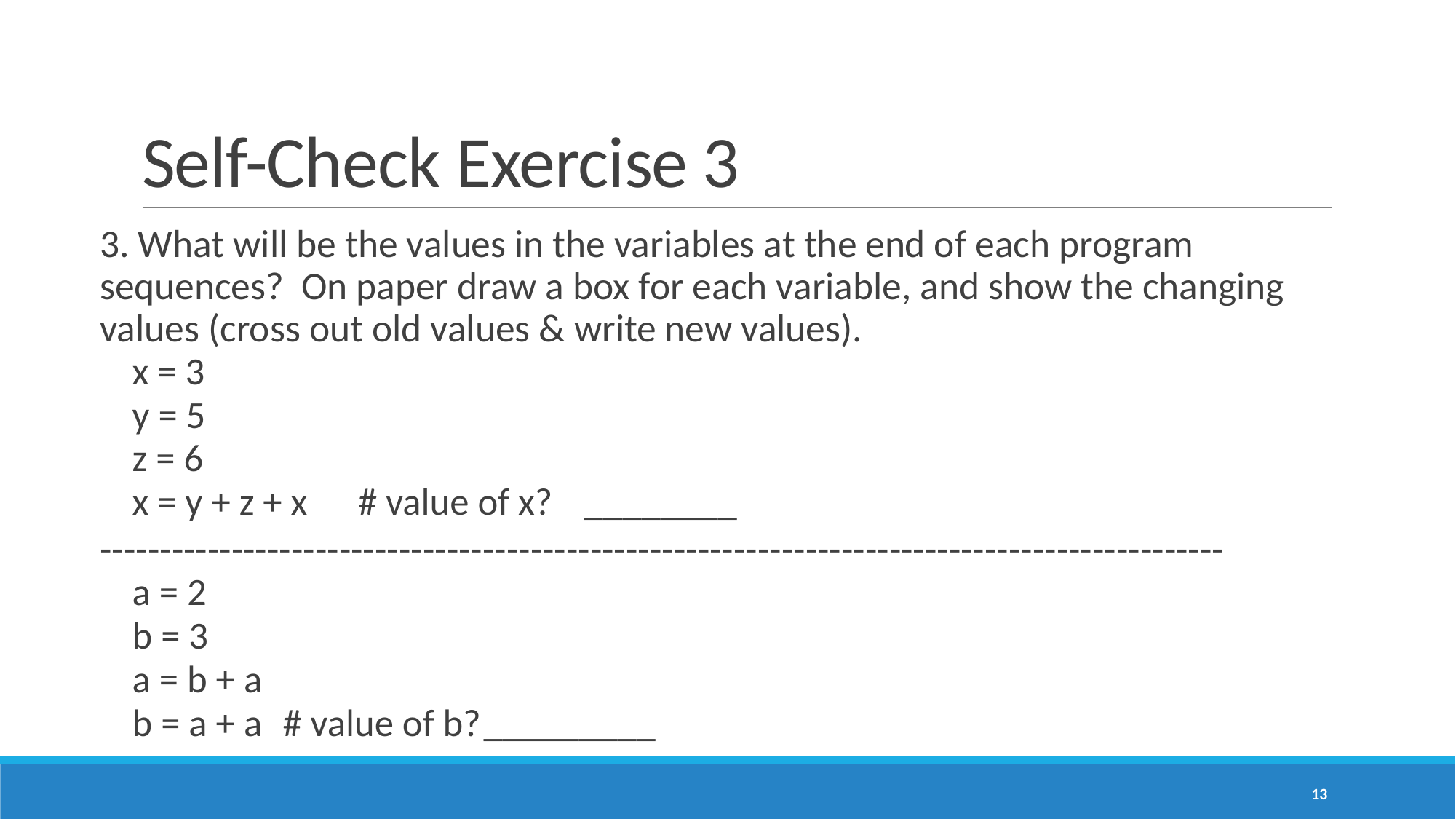

# Self-Check Exercise 3
3. What will be the values in the variables at the end of each program sequences?  On paper draw a box for each variable, and show the changing values (cross out old values & write new values).
x = 3
y = 5
z = 6
x = y + z + x   		# value of x?  	________
----------------------------------------------------------------------------------------------
a = 2
b = 3
a = b + a
b = a + a			# value of b?	_________

13